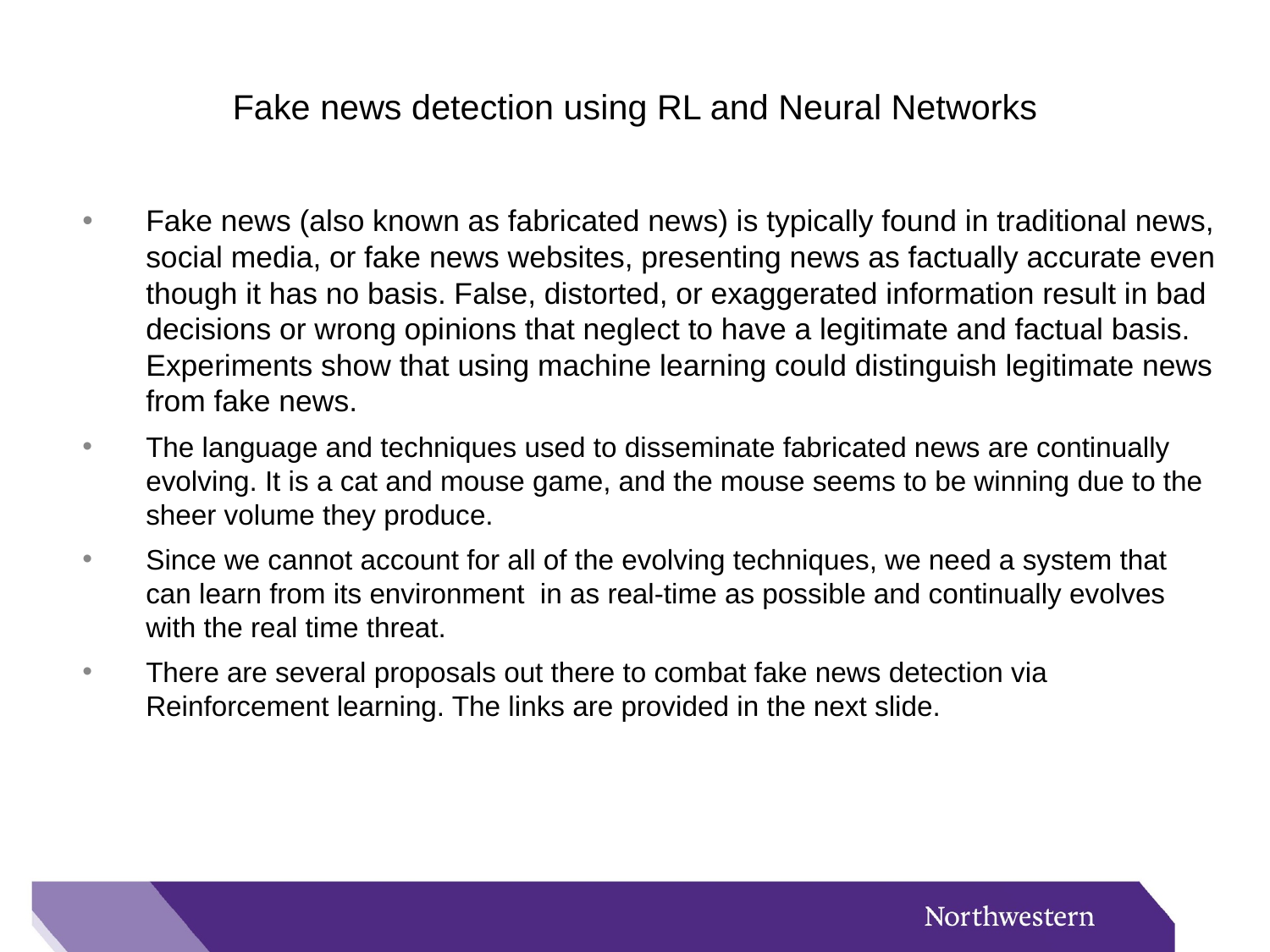

# Fake news detection using RL and Neural Networks
Fake news (also known as fabricated news) is typically found in traditional news, social media, or fake news websites, presenting news as factually accurate even though it has no basis. False, distorted, or exaggerated information result in bad decisions or wrong opinions that neglect to have a legitimate and factual basis. Experiments show that using machine learning could distinguish legitimate news from fake news.
The language and techniques used to disseminate fabricated news are continually evolving. It is a cat and mouse game, and the mouse seems to be winning due to the sheer volume they produce.
Since we cannot account for all of the evolving techniques, we need a system that can learn from its environment  in as real-time as possible and continually evolves with the real time threat.
There are several proposals out there to combat fake news detection via Reinforcement learning. The links are provided in the next slide.